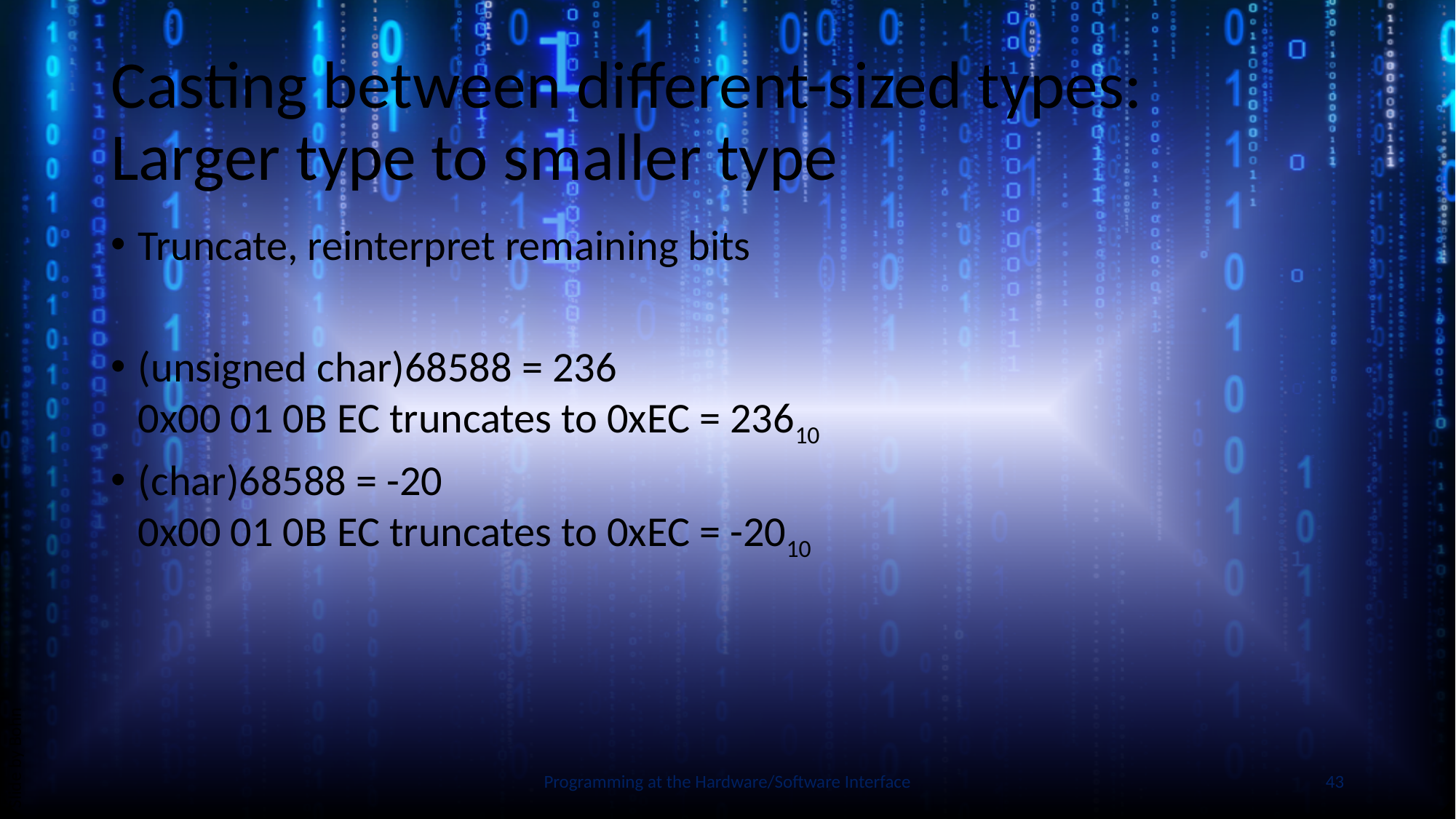

# Casting between different-sized types: Larger type to smaller type
Truncate, reinterpret remaining bits

(unsigned char)68588 = 236
0x00 01 0B EC truncates to 0xEC = 23610
(char)68588 = -20
0x00 01 0B EC truncates to 0xEC = -2010

Slide by Bohn
Programming at the Hardware/Software Interface
43